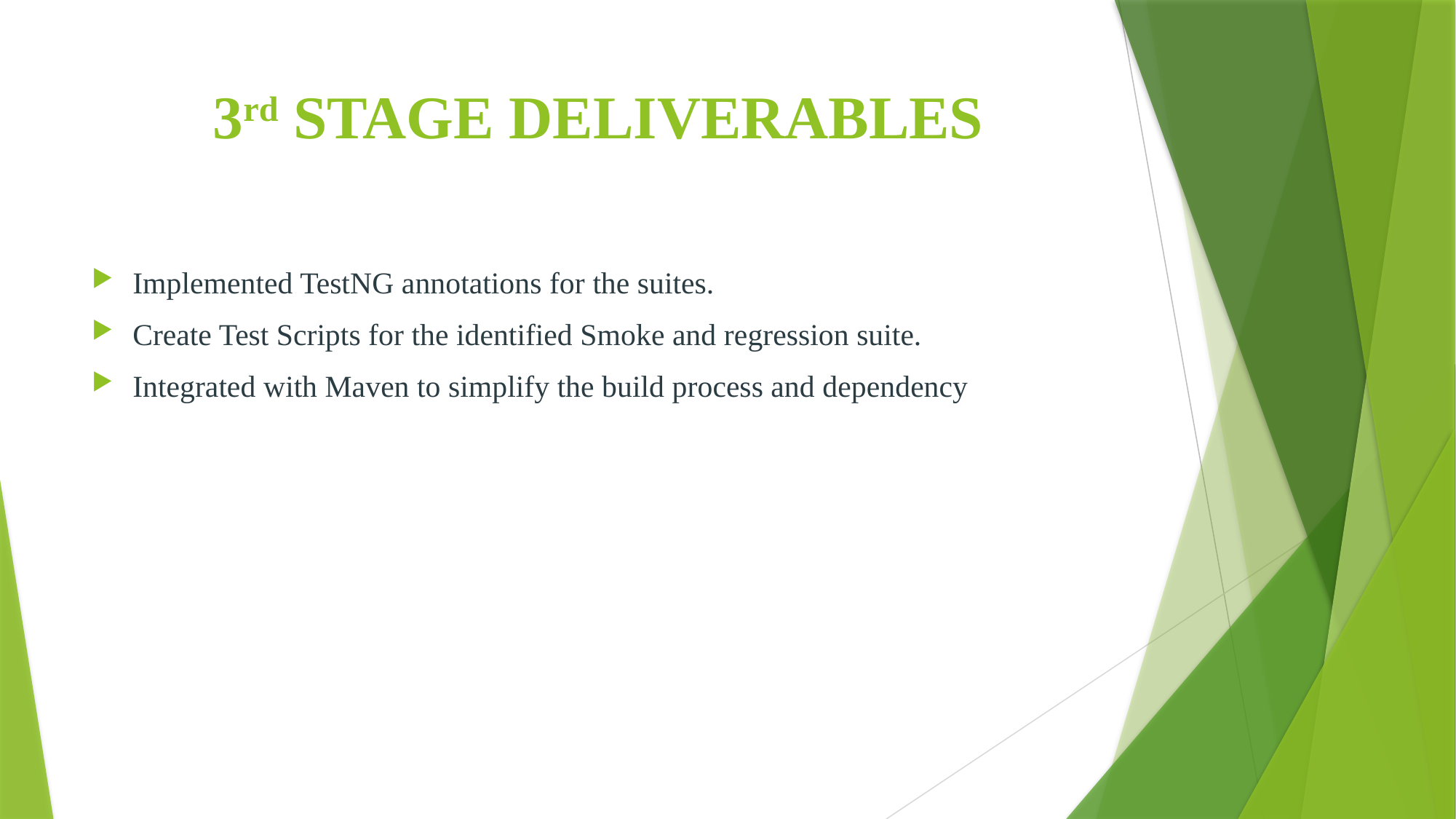

# 3rd STAGE DELIVERABLES
Implemented TestNG annotations for the suites.
Create Test Scripts for the identified Smoke and regression suite.
Integrated with Maven to simplify the build process and dependency